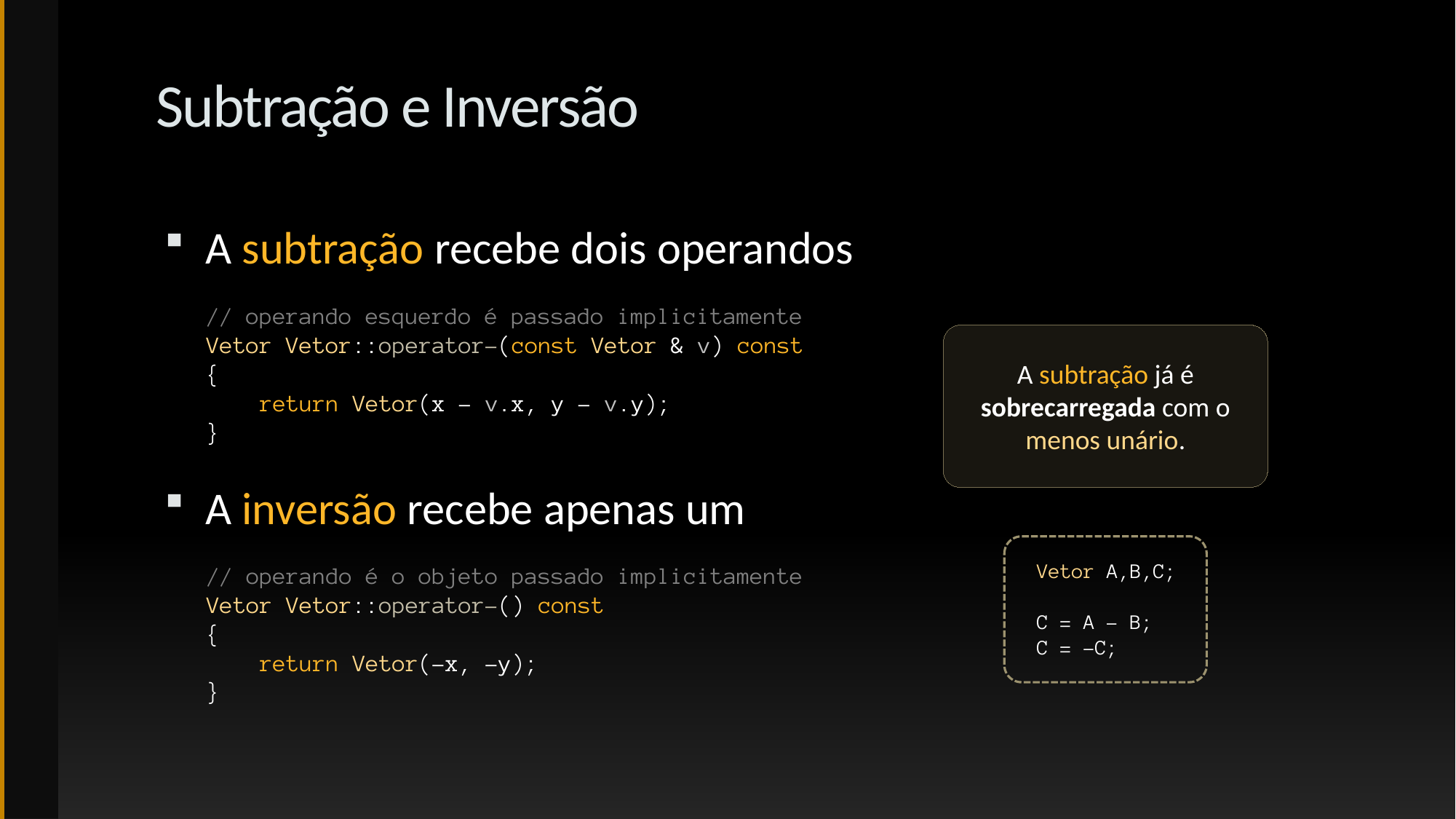

# Subtração e Inversão
A subtração recebe dois operandos

A inversão recebe apenas um
// operando esquerdo é passado implicitamente
Vetor Vetor::operator-(const Vetor & v) const
{
    return Vetor(x - v.x, y - v.y);
}

A subtração já é sobrecarregada com o menos unário.

Vetor A,B,C;
C = A - B;
C = -C;
// operando é o objeto passado implicitamente
Vetor Vetor::operator-() const
{
    return Vetor(-x, -y);
}